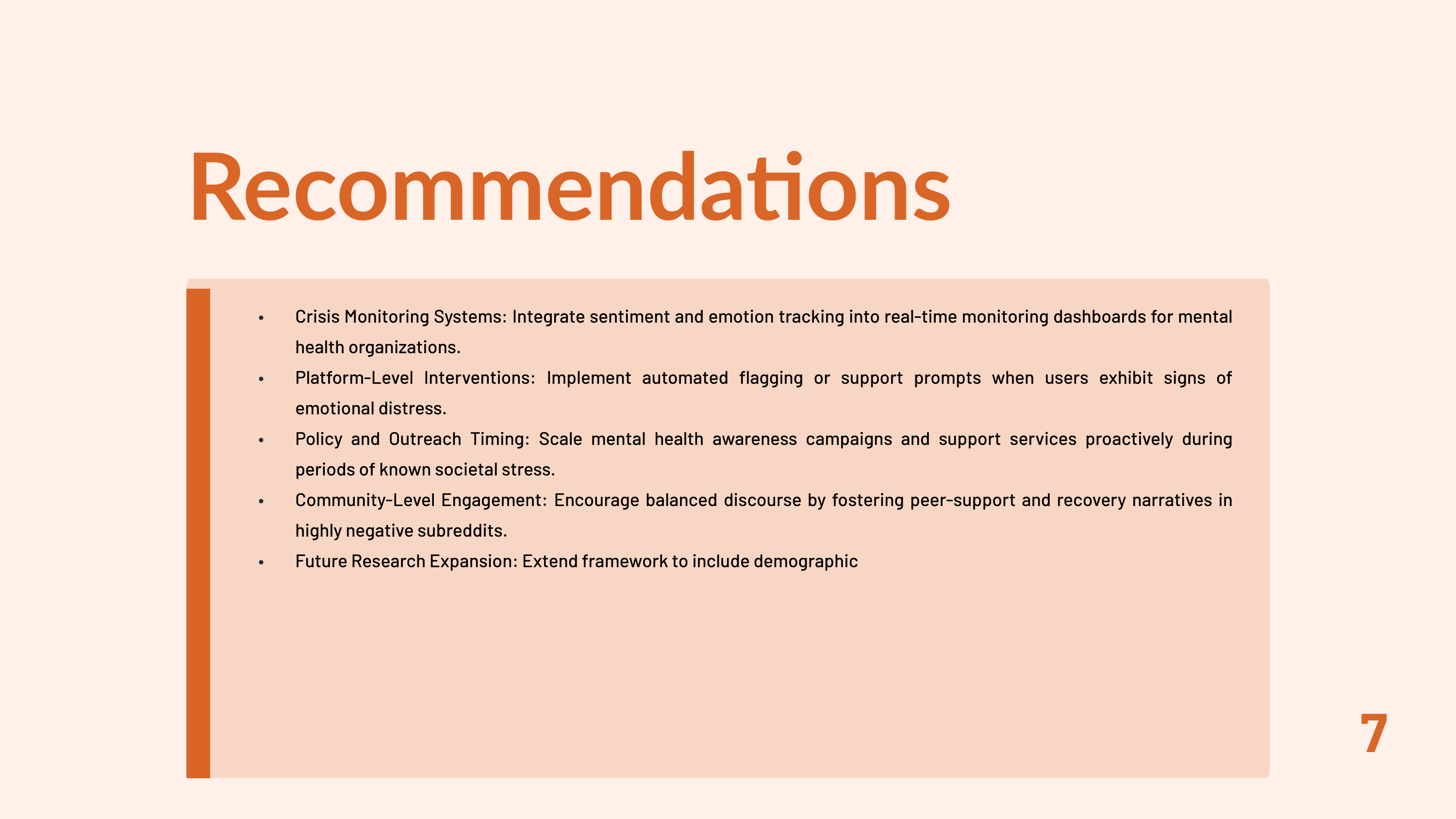

Recommendations

Crisis Monitoring Systems: Integrate sentiment and emotion tracking into real-time monitoring dashboards for mental health organizations.
Platform-Level Interventions: Implement automated flagging or support prompts when users exhibit signs of emotional distress.
Policy and Outreach Timing: Scale mental health awareness campaigns and support services proactively during periods of known societal stress.
Community-Level Engagement: Encourage balanced discourse by fostering peer-support and recovery narratives in highly negative subreddits.
Future Research Expansion: Extend framework to include demographic
7